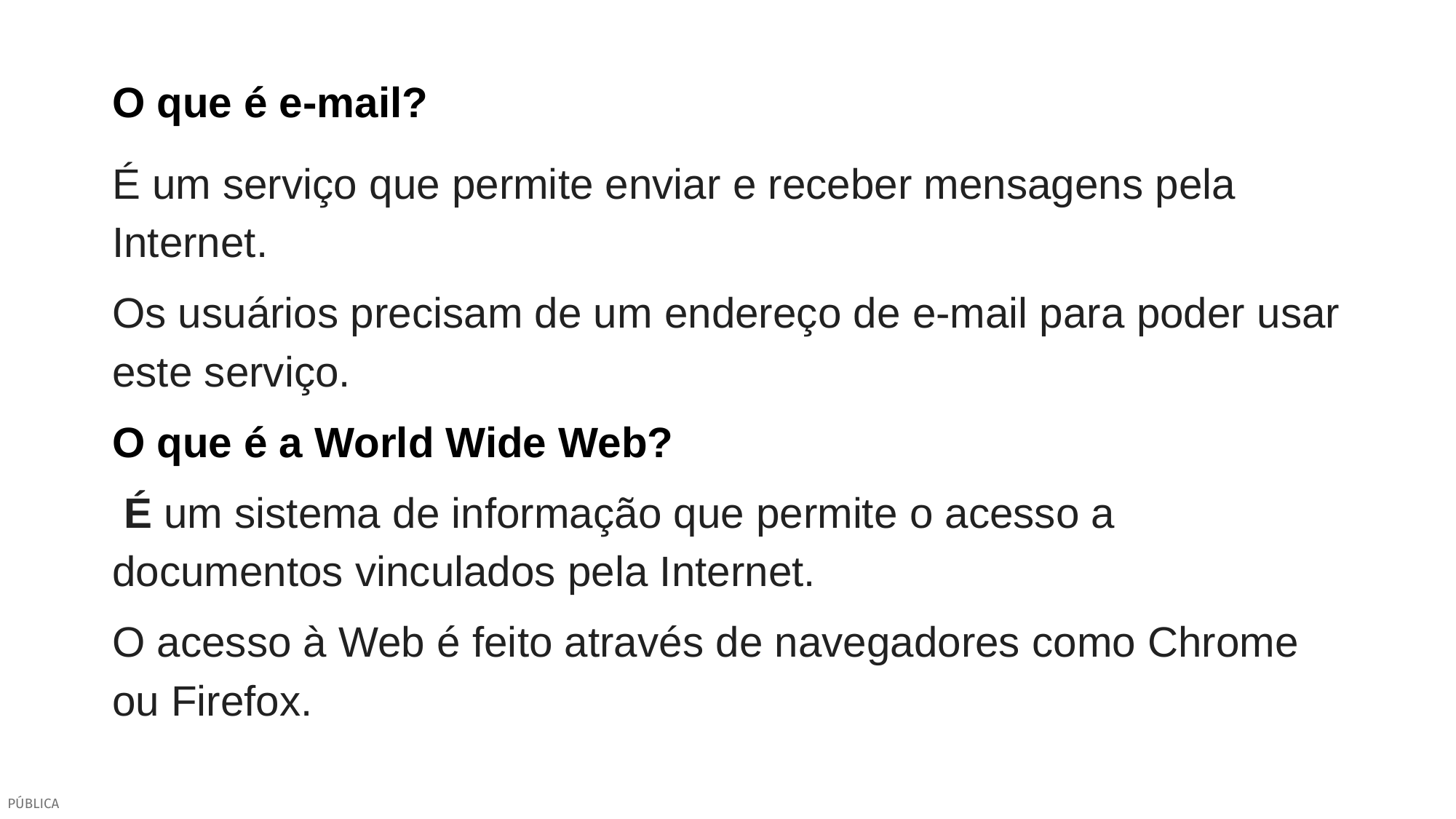

O que é e-mail?
É um serviço que permite enviar e receber mensagens pela Internet.
Os usuários precisam de um endereço de e-mail para poder usar este serviço.
‌O que é a World Wide Web?
 É um sistema de informação que permite o acesso a documentos vinculados pela Internet.
O acesso à Web é feito através de navegadores como Chrome ou Firefox.